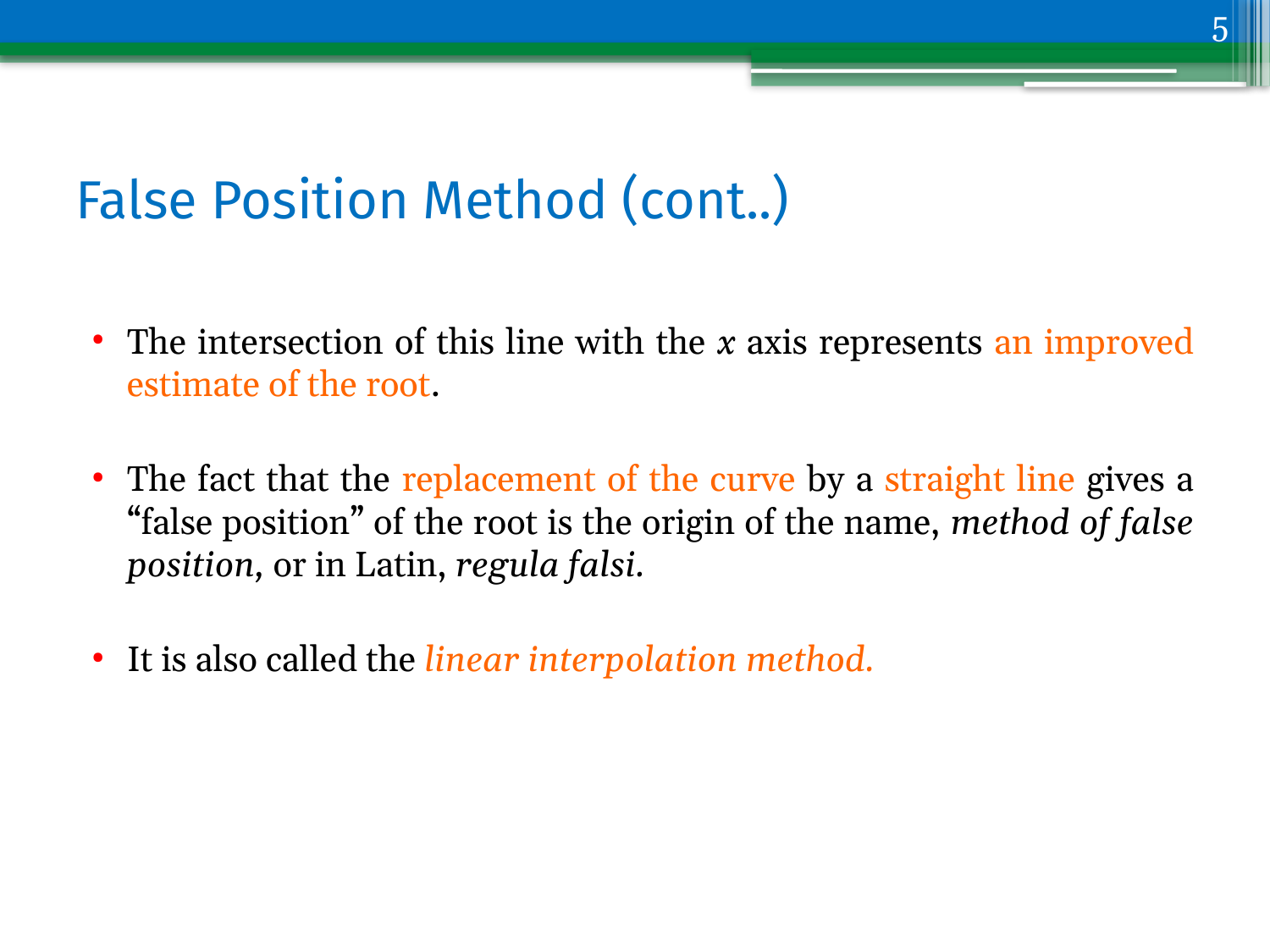

5
# False Position Method (cont..)
The intersection of this line with the x axis represents an improved estimate of the root.

The fact that the replacement of the curve by a straight line gives a “false position” of the root is the origin of the name, method of false position, or in Latin, regula falsi.

It is also called the linear interpolation method.